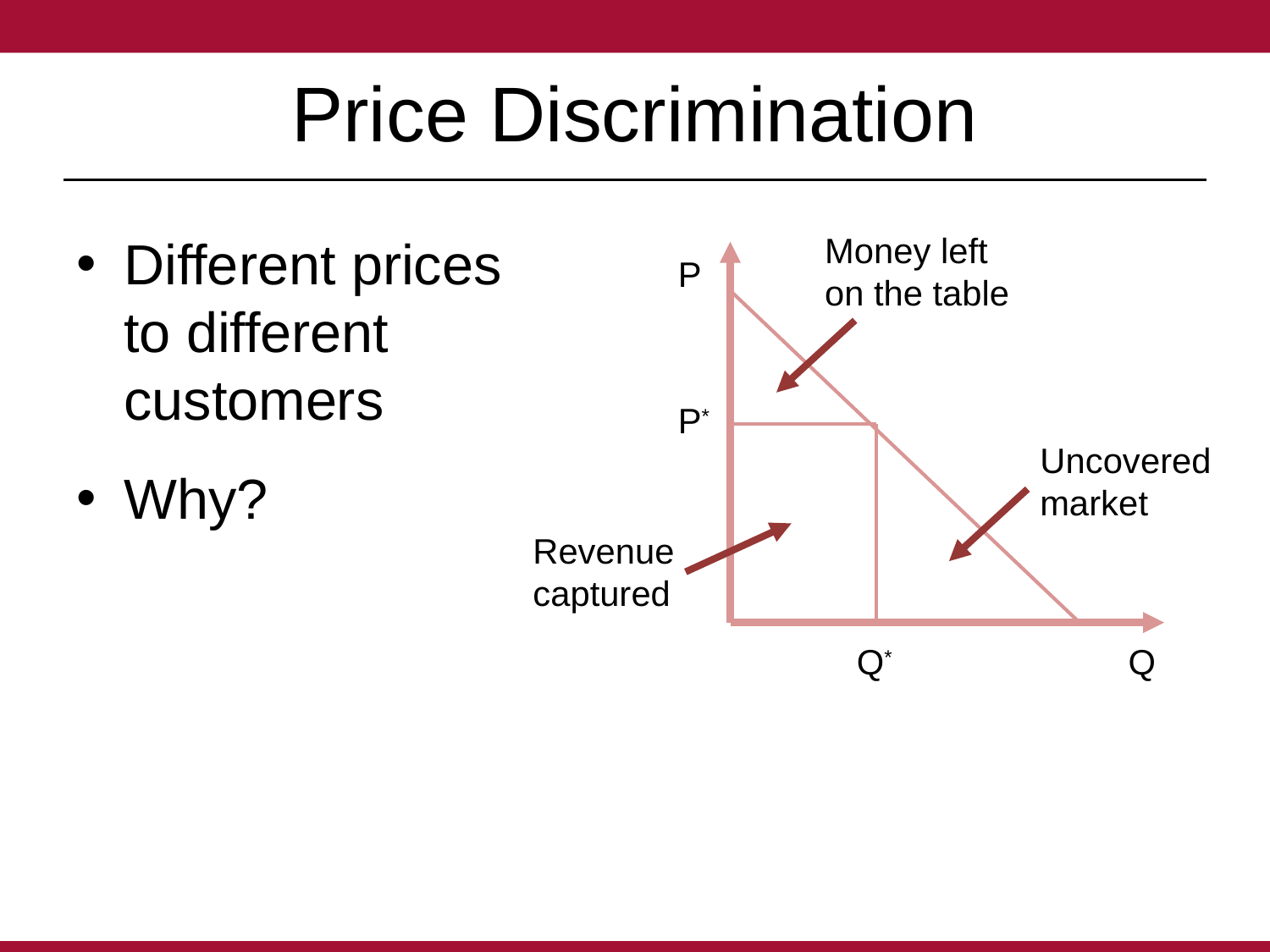

# Price Discrimination
Different prices to different
customers
Why?
Money left
on the table
P
P*
Uncovered market
Revenue
captured
Q*
Q